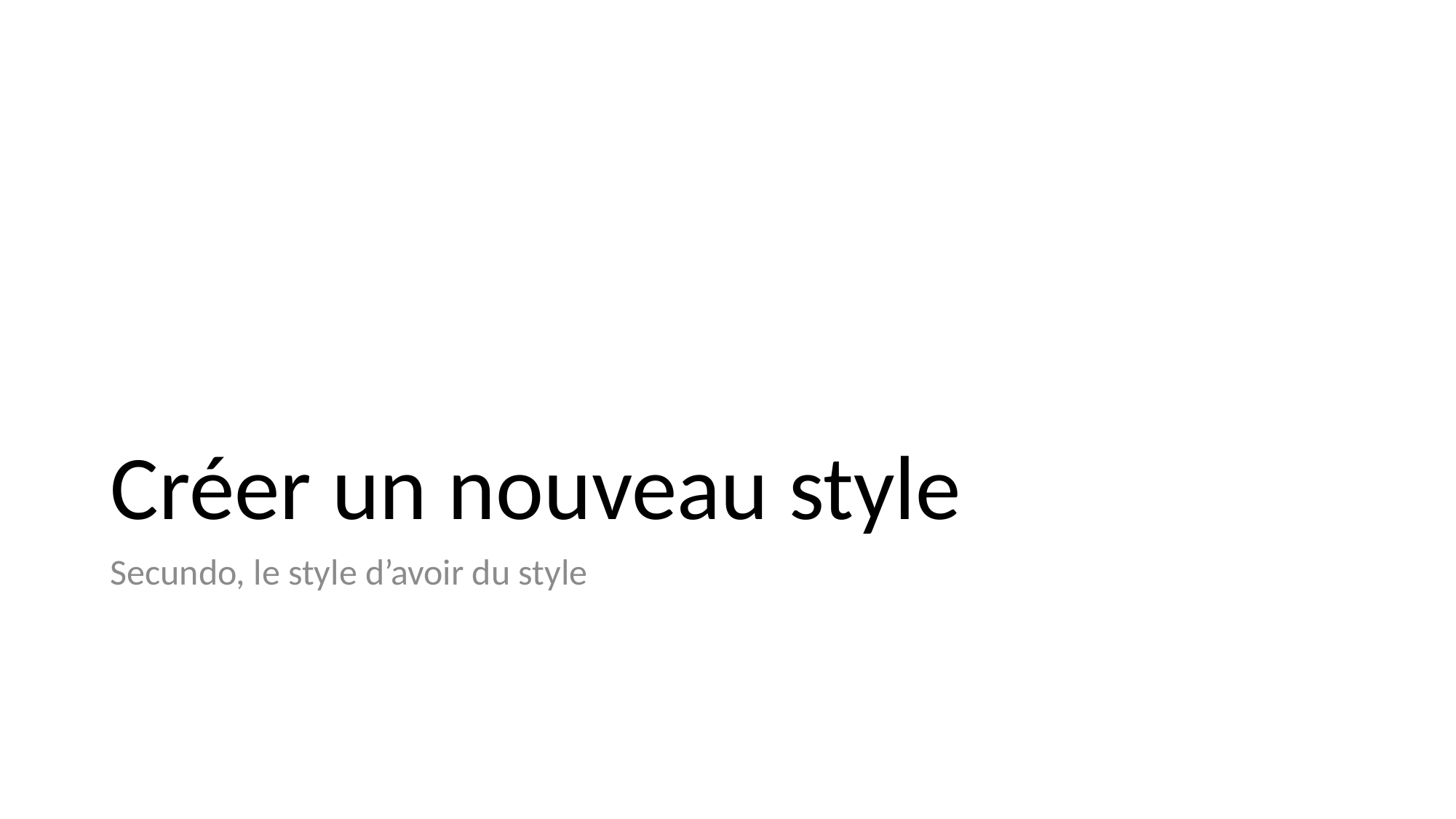

# Créer un nouveau style
Secundo, le style d’avoir du style